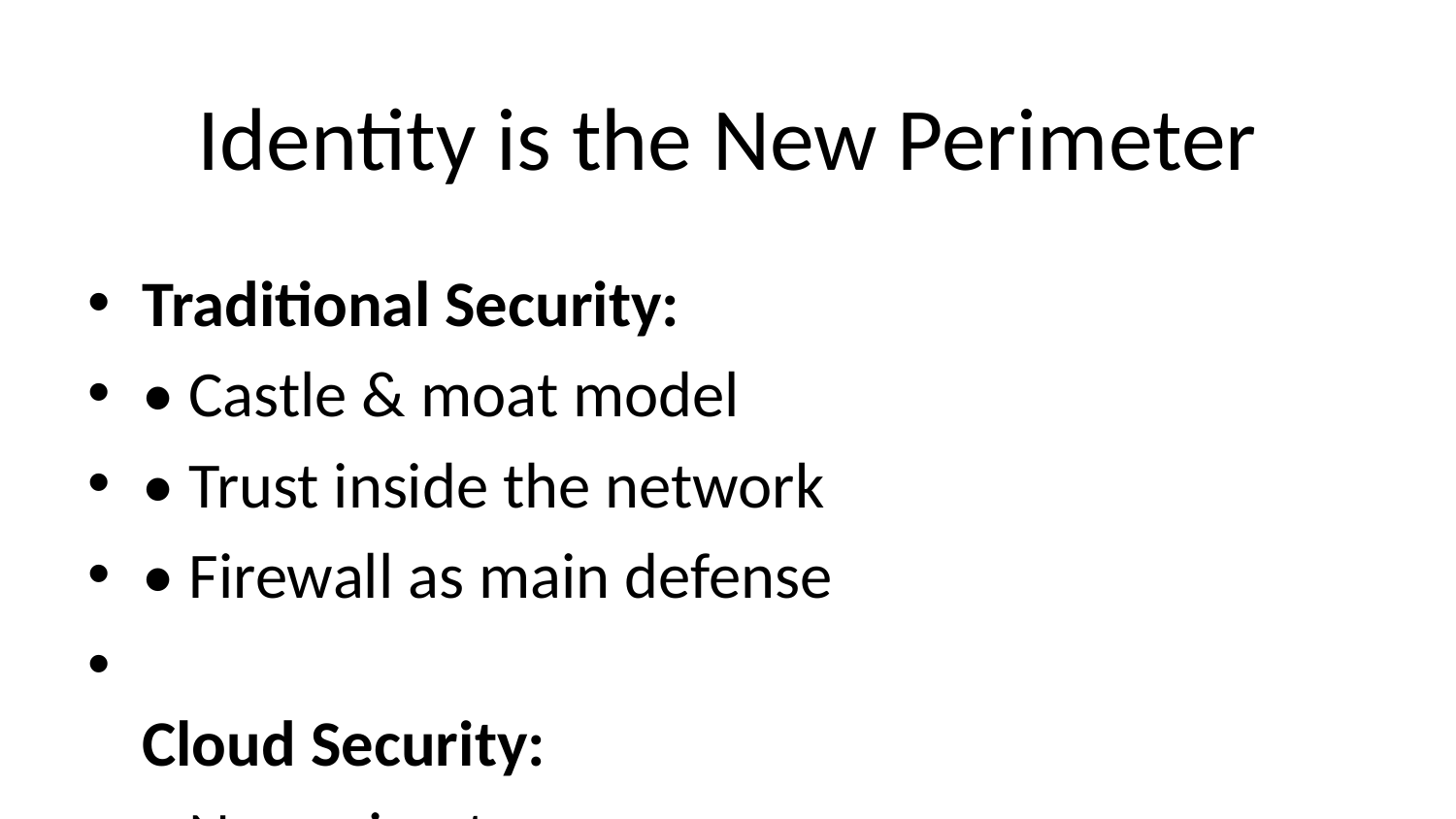

# Identity is the New Perimeter
Traditional Security:
• Castle & moat model
• Trust inside the network
• Firewall as main defense
Cloud Security:
• No perimeter
• Zero trust architecture
• Identity controls access
💡 Key Insight:
If someone gets an over-privileged managed identity or service principal, they don't need to 'hack in' - they just walk in.